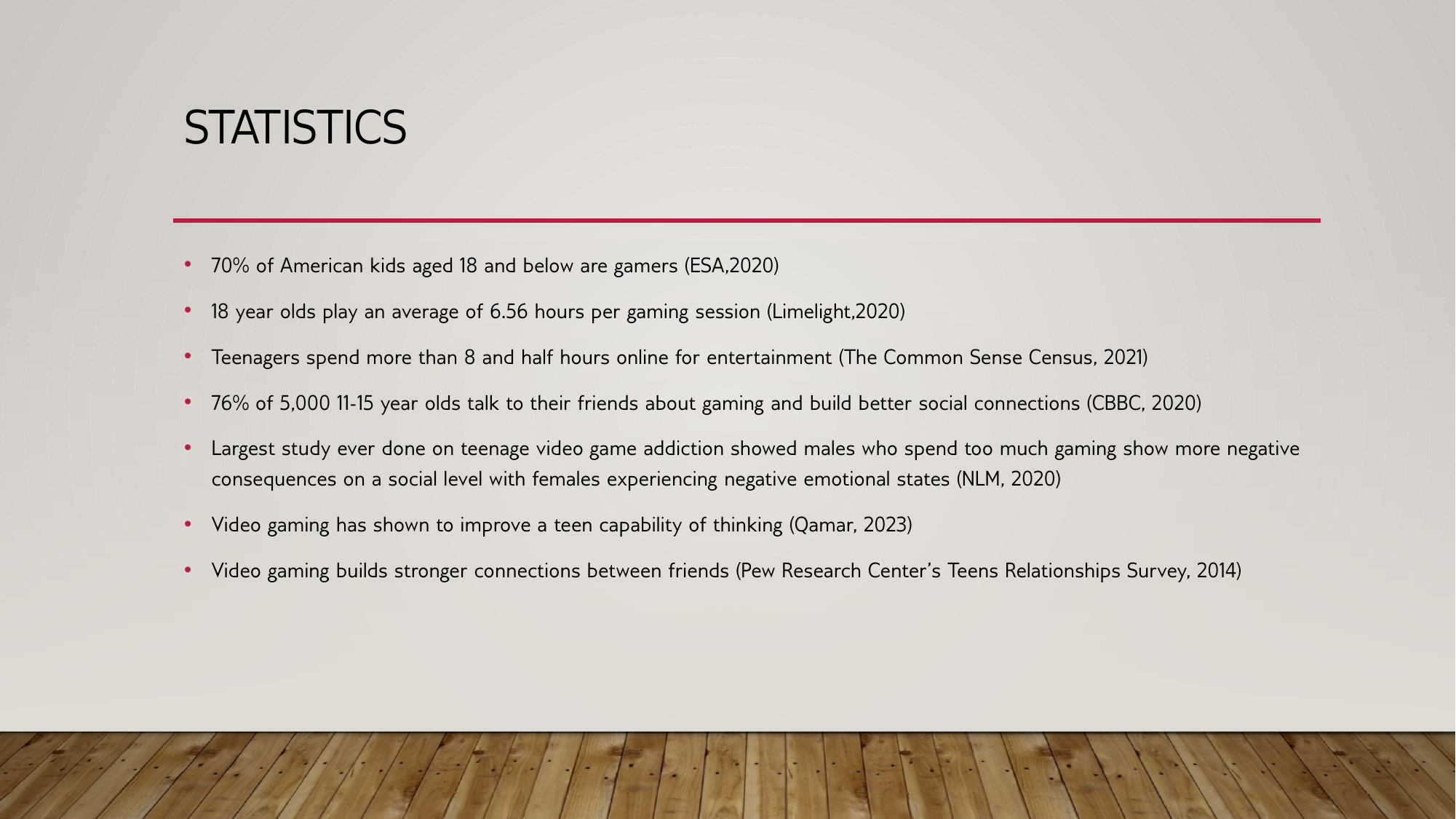

# Statistics
70% of American kids aged 18 and below are gamers (ESA,2020)
18 year olds play an average of 6.56 hours per gaming session (Limelight,2020)
Teenagers spend more than 8 and half hours online for entertainment (The Common Sense Census, 2021)
76% of 5,000 11-15 year olds talk to their friends about gaming and build better social connections (CBBC, 2020)
Largest study ever done on teenage video game addiction showed males who spend too much gaming show more negative consequences on a social level with females experiencing negative emotional states (NLM, 2020)
Video gaming has shown to improve a teen capability of thinking (Qamar, 2023)
Video gaming builds stronger connections between friends (Pew Research Center’s Teens Relationships Survey, 2014)